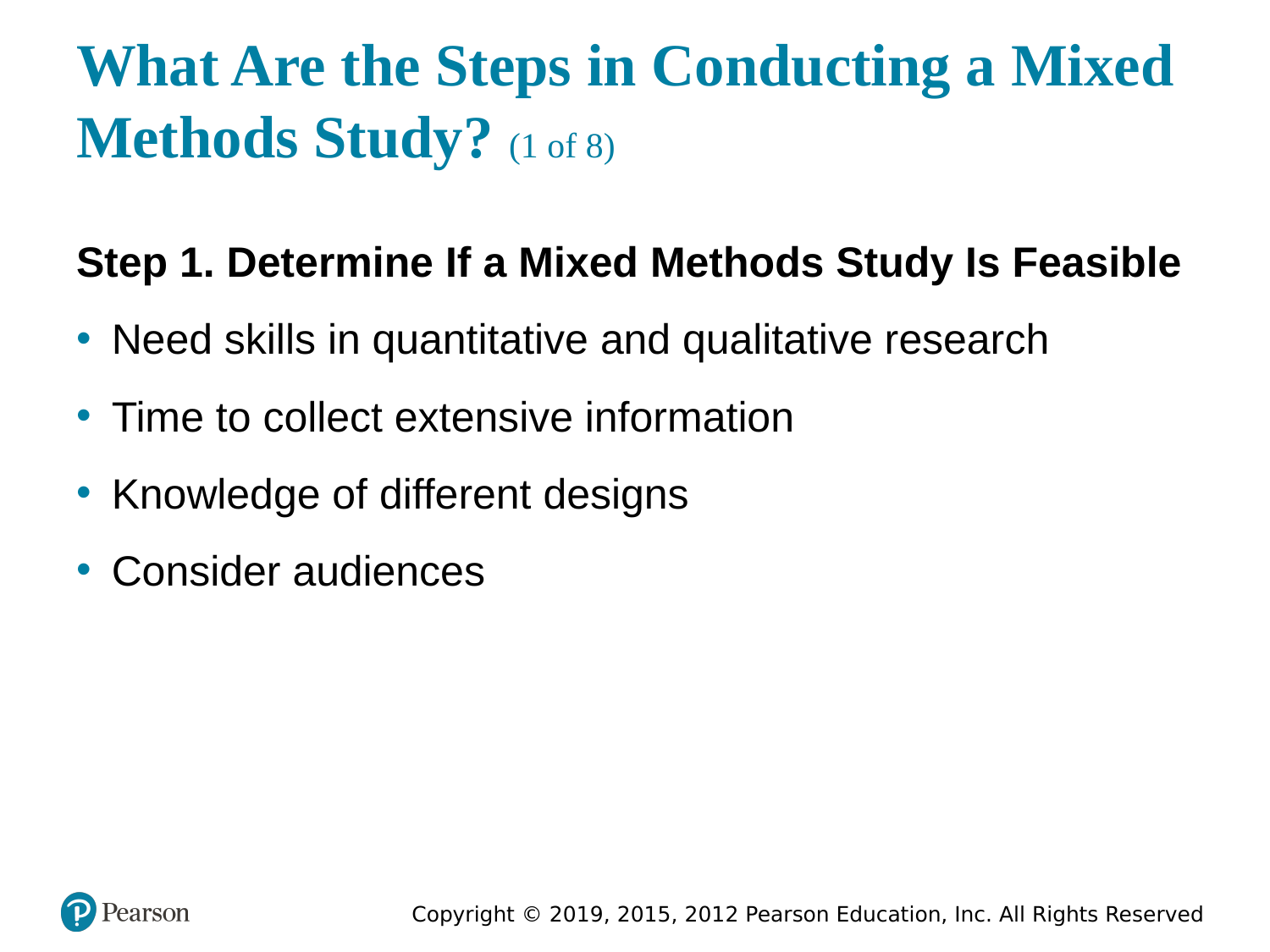

# What Are the Steps in Conducting a Mixed Methods Study? (1 of 8)
Step 1. Determine If a Mixed Methods Study Is Feasible
Need skills in quantitative and qualitative research
Time to collect extensive information
Knowledge of different designs
Consider audiences